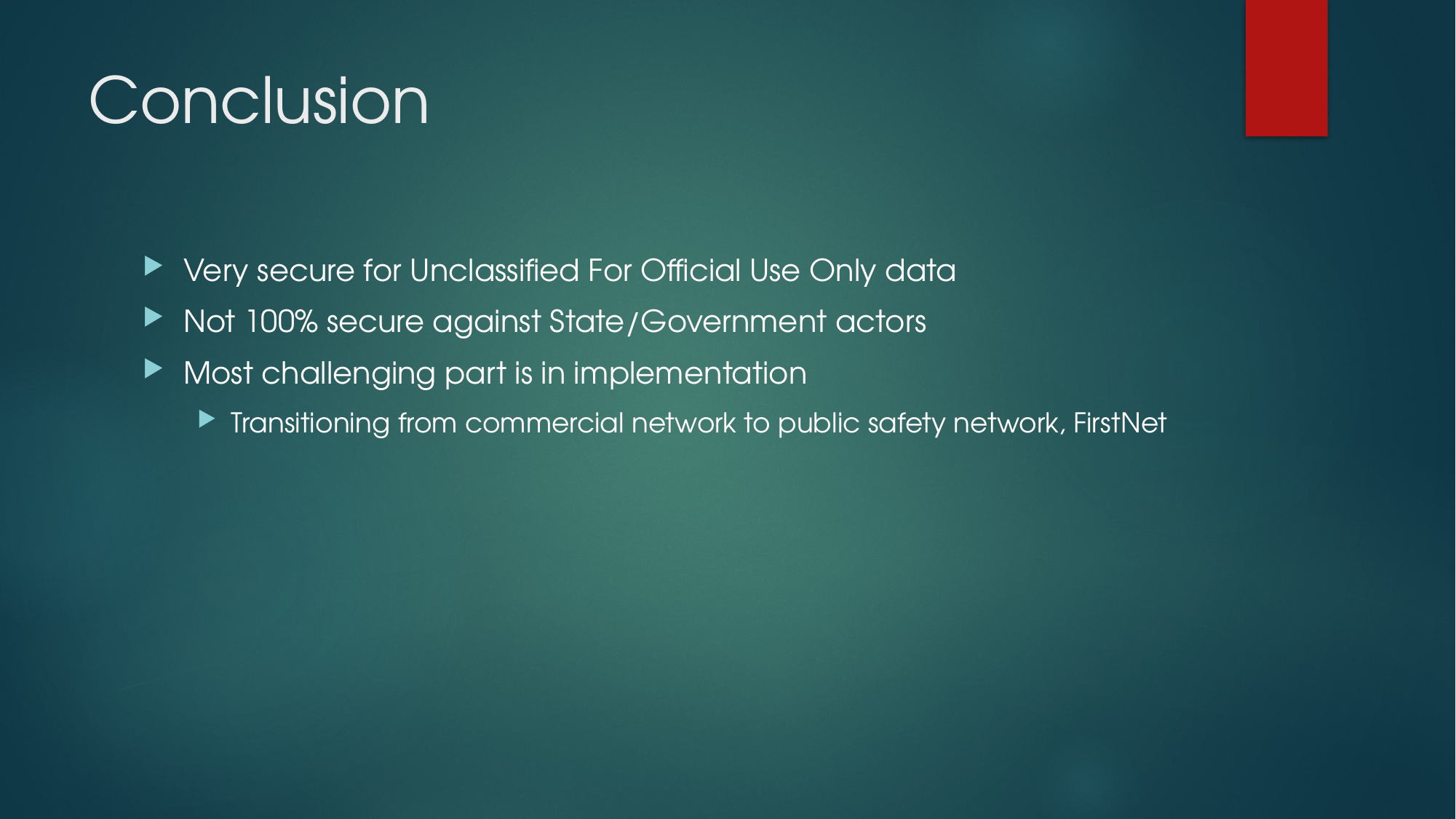

# Conclusion
Very secure for Unclassified For Official Use Only data
Not 100% secure against State/Government actors
Most challenging part is in implementation
Transitioning from commercial network to public safety network, FirstNet